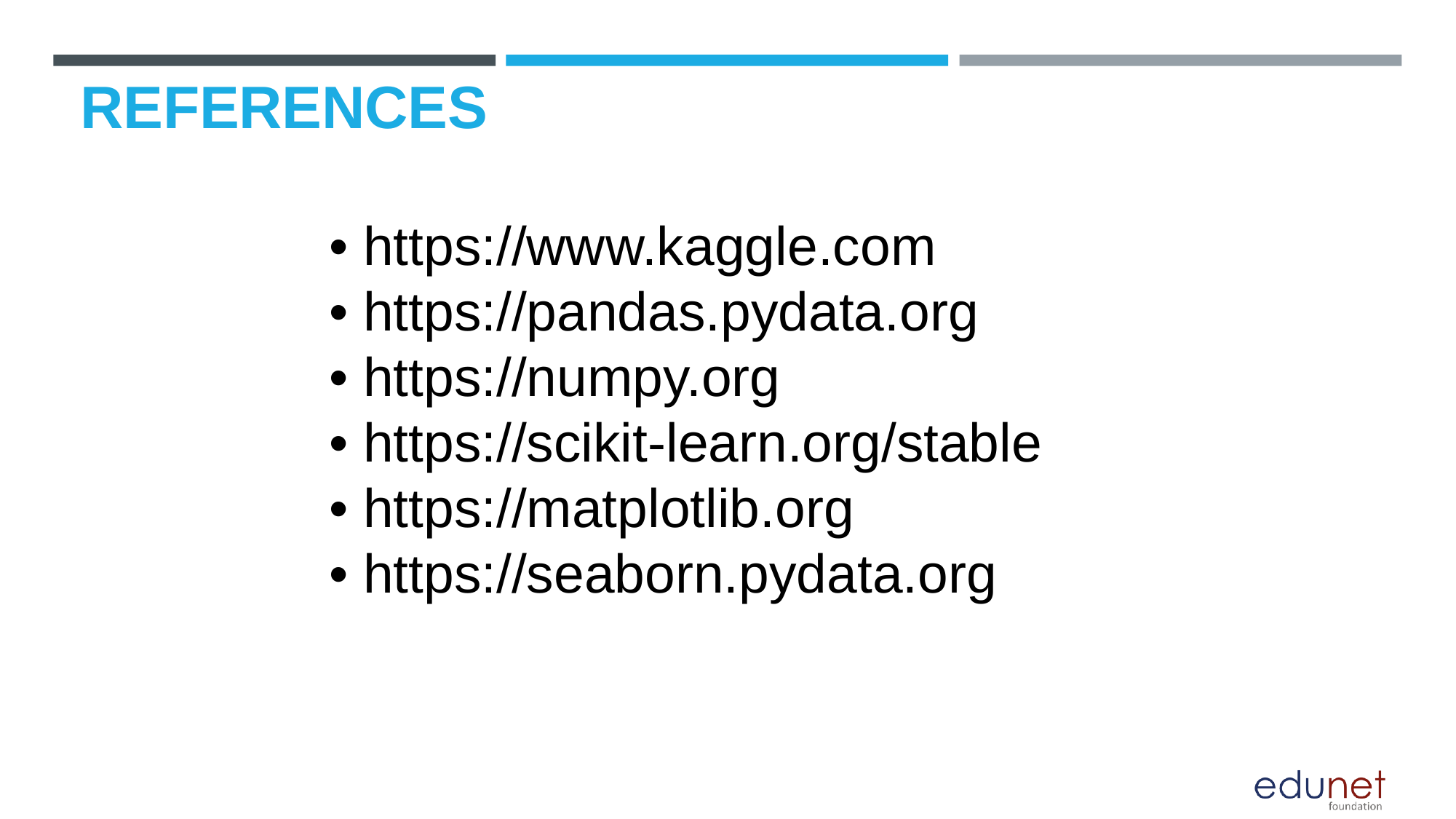

# REFERENCES
• https://www.kaggle.com
• https://pandas.pydata.org
• https://numpy.org
• https://scikit-learn.org/stable
• https://matplotlib.org
• https://seaborn.pydata.org